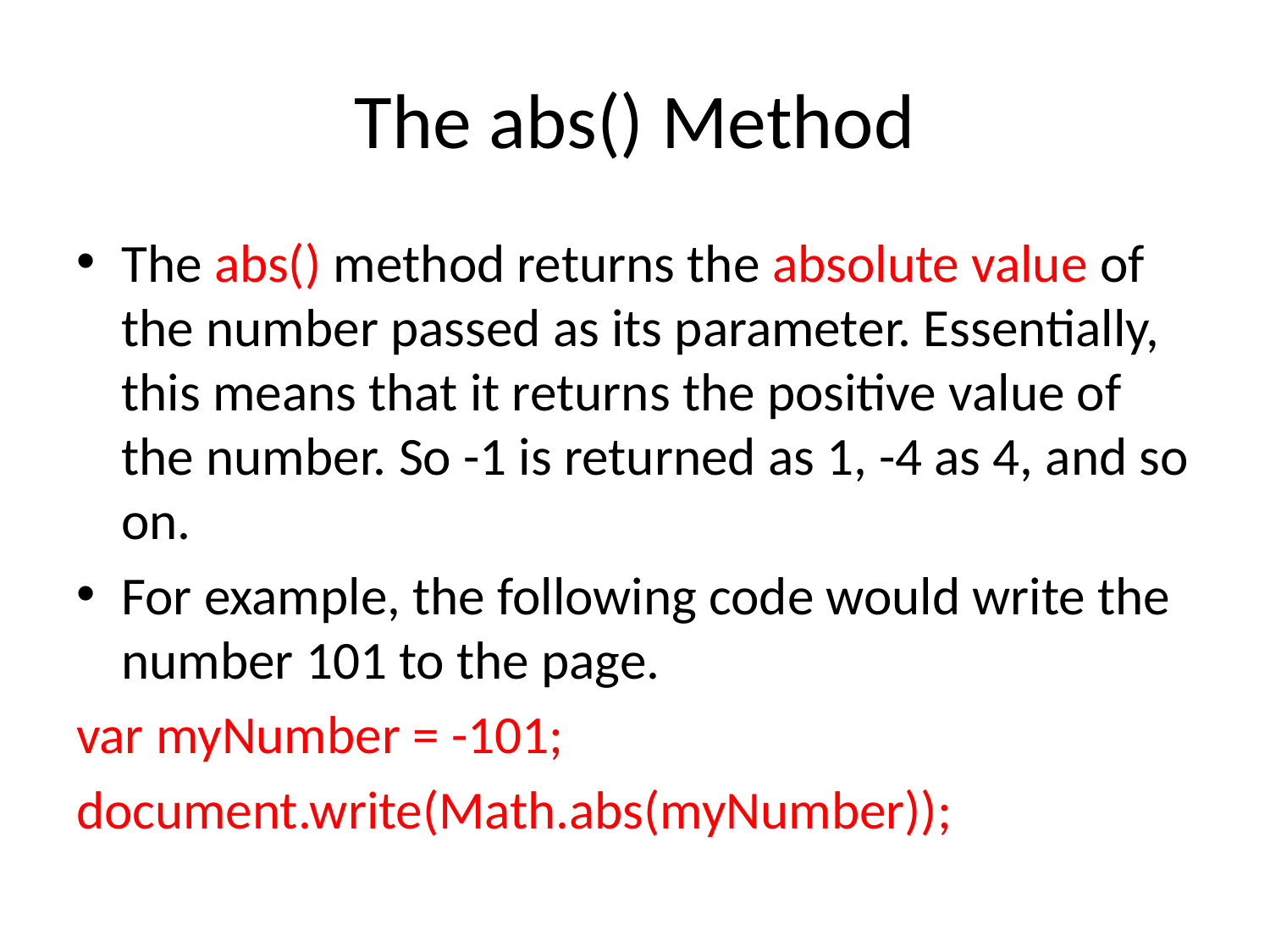

# The abs() Method
The abs() method returns the absolute value of the number passed as its parameter. Essentially, this means that it returns the positive value of the number. So -1 is returned as 1, -4 as 4, and so on.
For example, the following code would write the number 101 to the page.
var myNumber = -101;
document.write(Math.abs(myNumber));